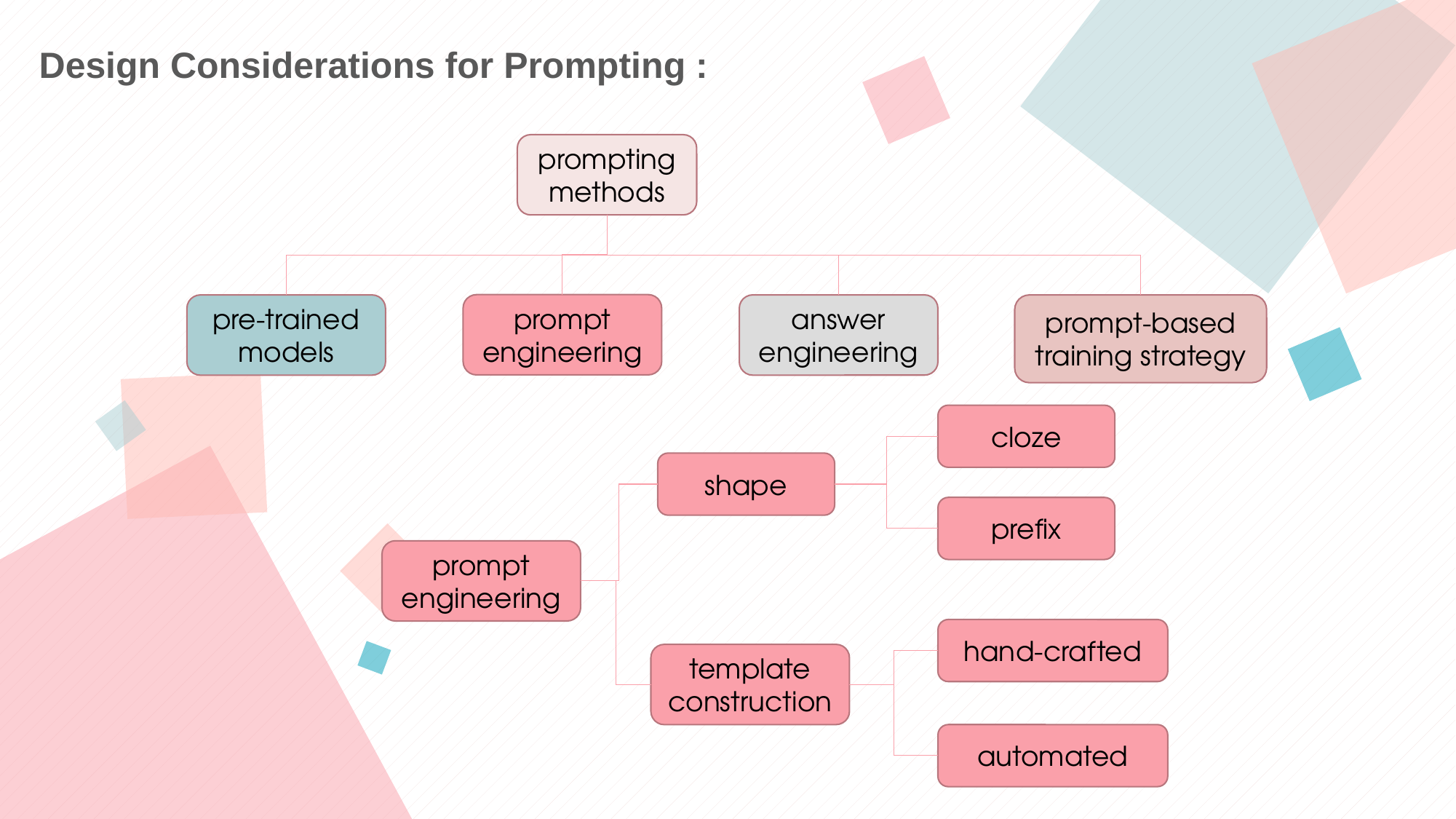

Design Considerations for Prompting :
prompting methods
prompt engineering
answer engineering
pre-trained models
prompt-based training strategy
cloze
shape
prefix
prompt engineering
hand-crafted
template construction
automated